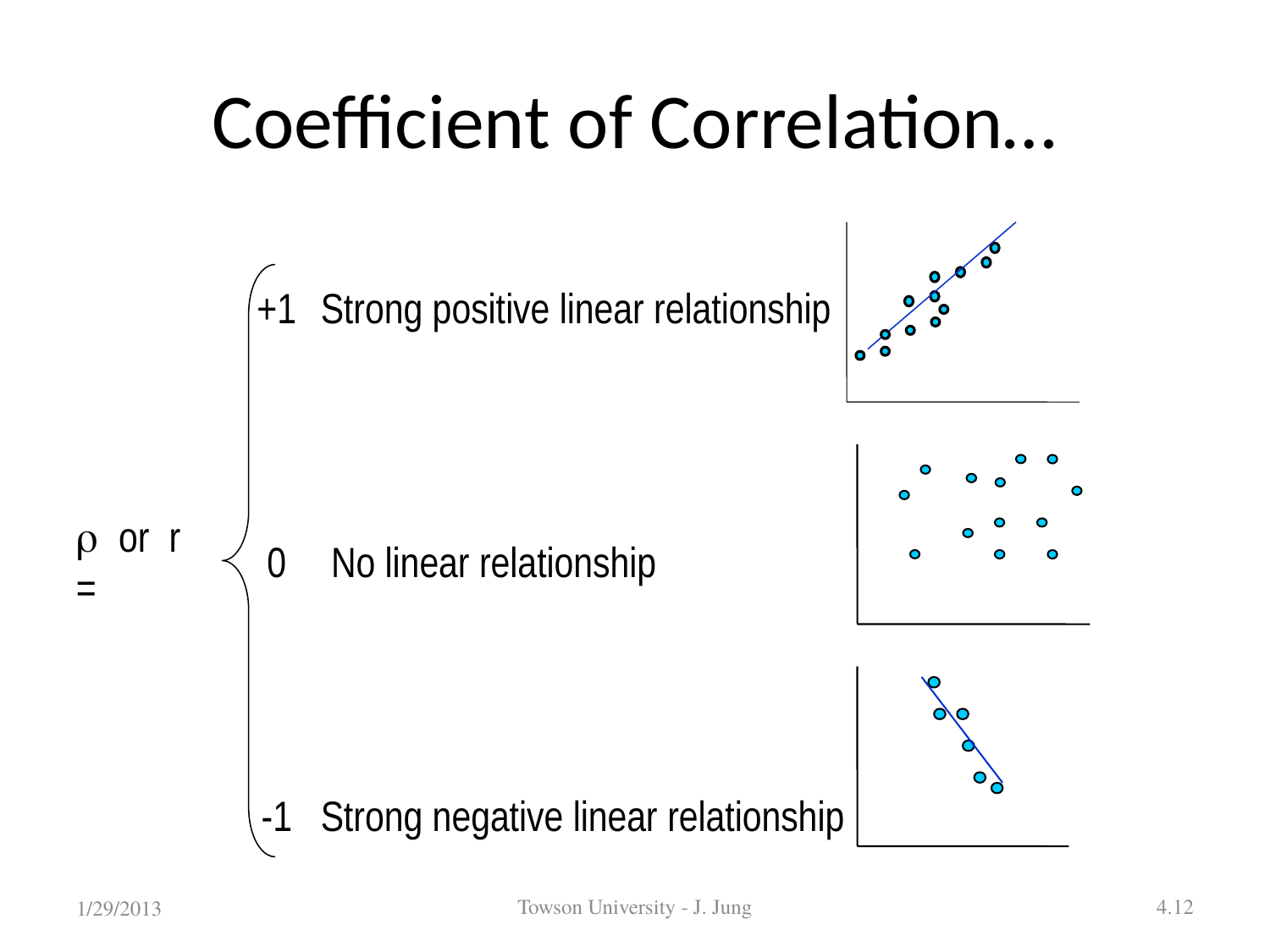

# Coefficient of Correlation…

+1

0

-1
Strong positive linear relationship

ρ  or  r  =
No linear relationship

Strong negative linear relationship
1/29/2013
Towson University - J. Jung
4.12